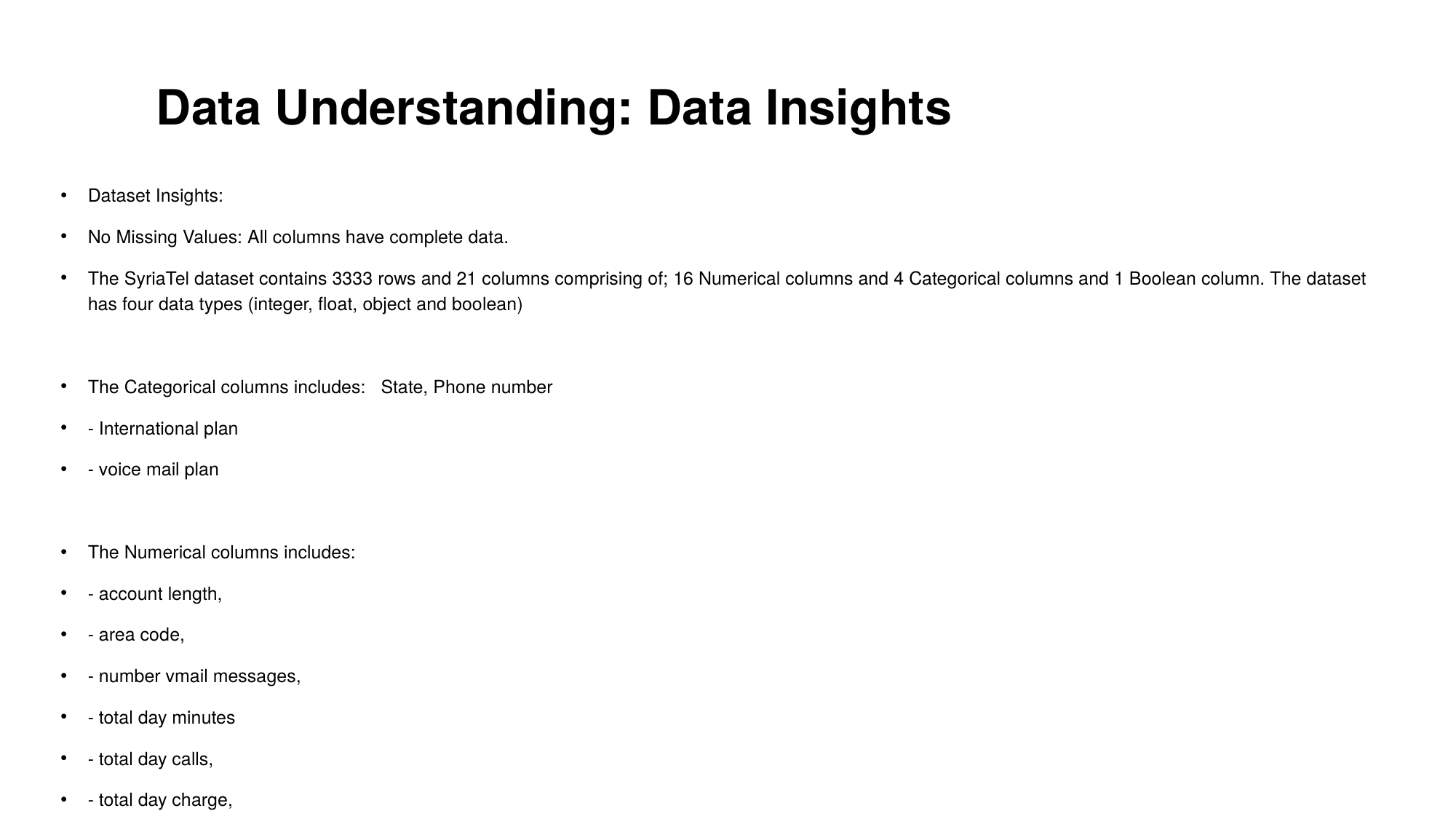

# Data Understanding: Data Insights
Dataset Insights:
No Missing Values: All columns have complete data.
The SyriaTel dataset contains 3333 rows and 21 columns comprising of; 16 Numerical columns and 4 Categorical columns and 1 Boolean column. The dataset has four data types (integer, float, object and boolean)

The Categorical columns includes:   State, Phone number
- International plan
- voice mail plan

The Numerical columns includes:
- account length,
- area code,
- number vmail messages,
- total day minutes
- total day calls,
- total day charge,
- total eve minutes,
- total eve calls,
- total eve charge
- total night minutes
- total night calls,
- total night charge,
- total intl minutes,
- total intl calls,
- total intl charge
- customer service calls

Boolean Target: churn.

Given we are solving classification problem, our target variable is churn-  sincce it is a binary variable.